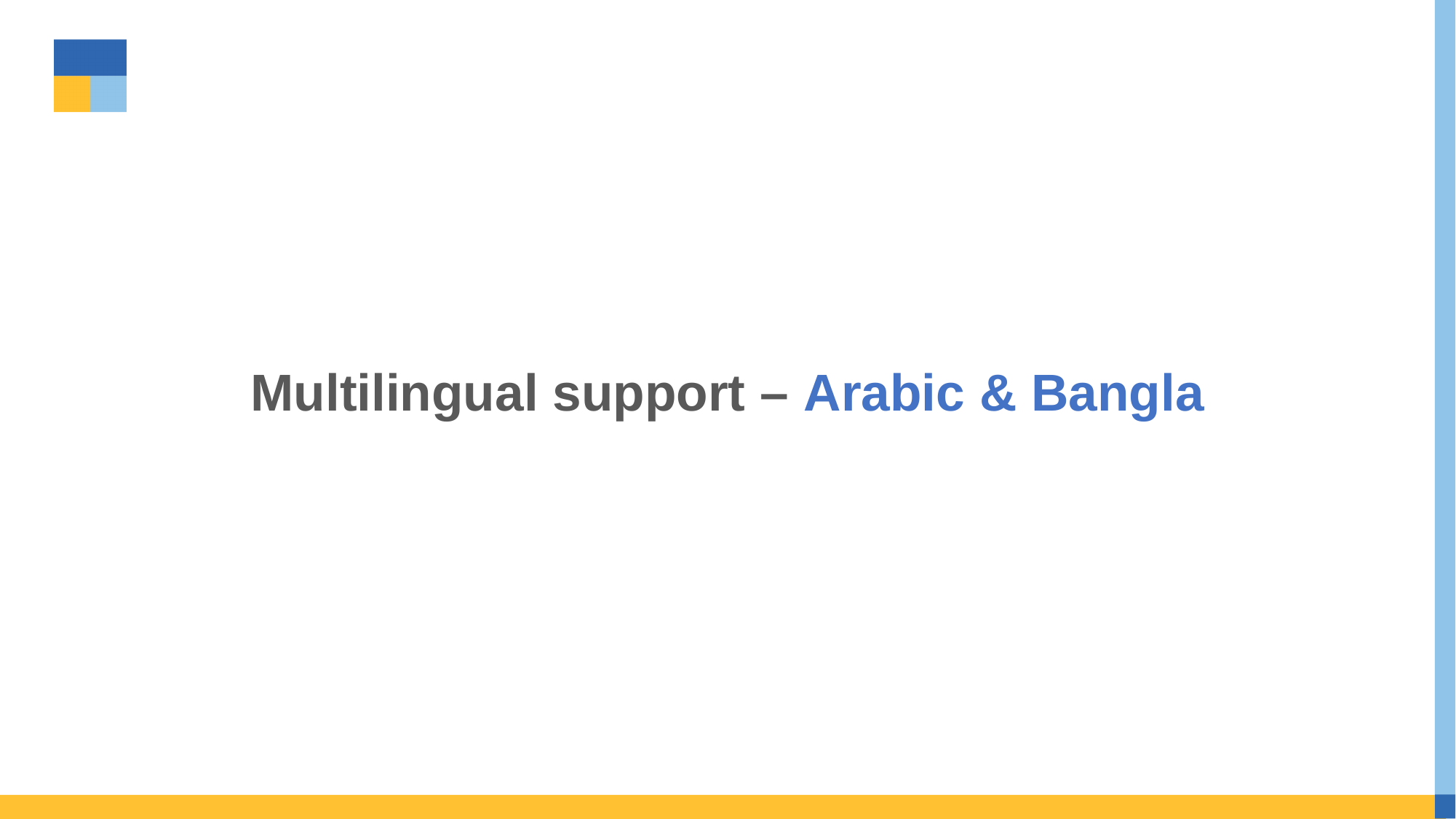

# Multilingual support – Arabic & Bangla